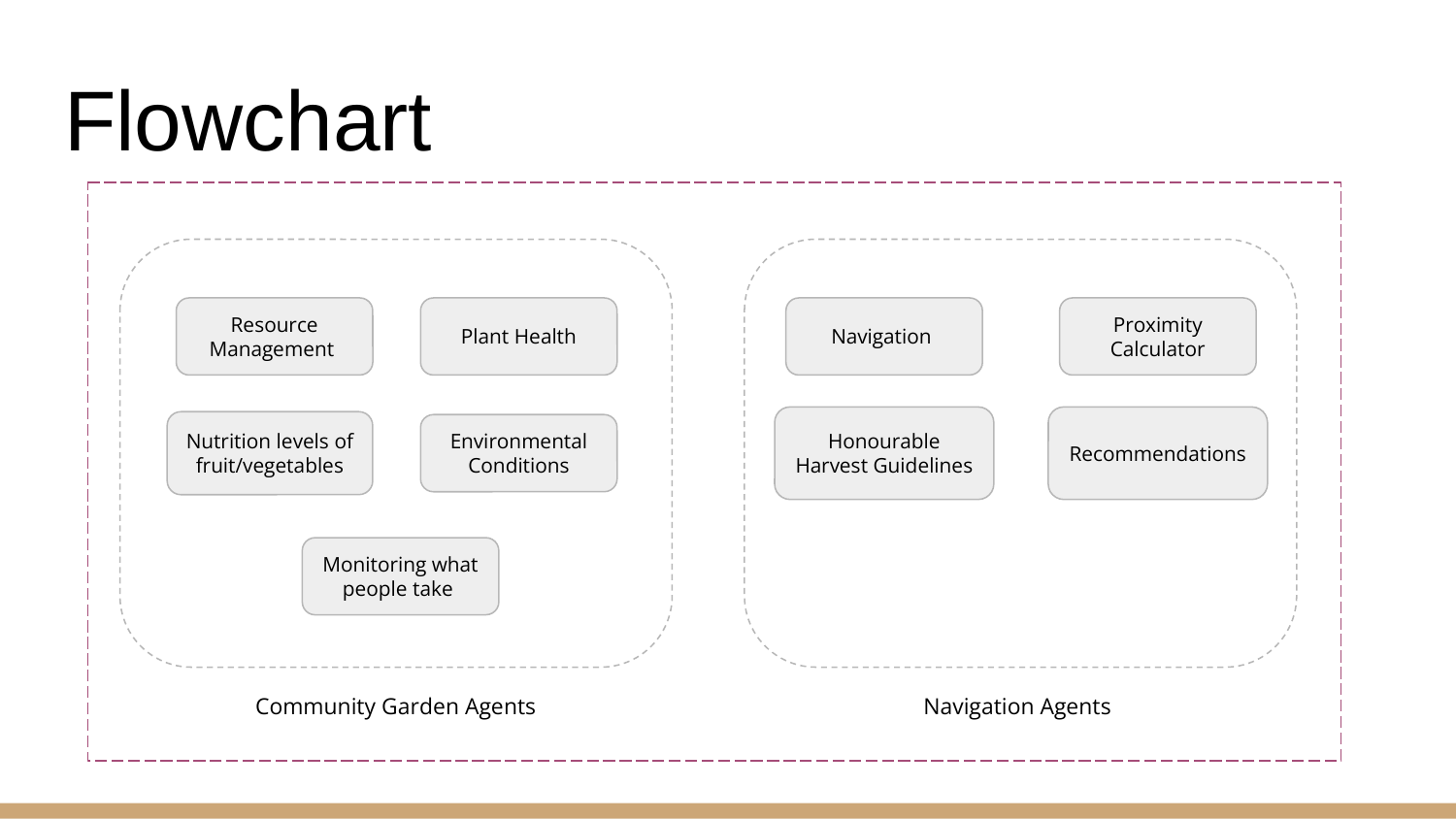

# Flowchart

Resource Management
Plant Health
Navigation
Proximity Calculator
Honourable Harvest Guidelines
Recommendations
Nutrition levels of fruit/vegetables
Environmental Conditions
Monitoring what people take
Community Garden Agents
Navigation Agents